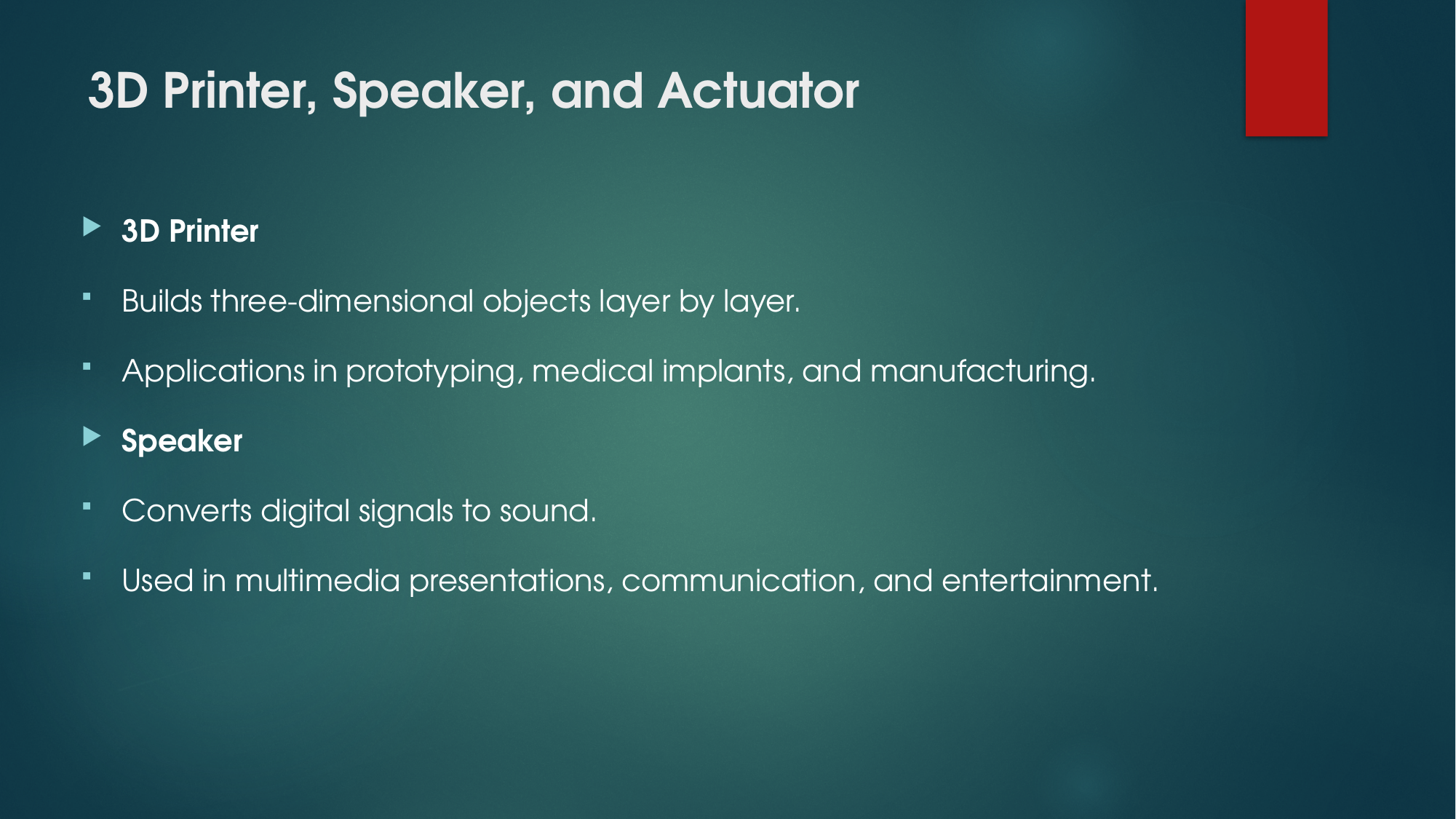

# 3D Printer, Speaker, and Actuator
3D Printer
Builds three-dimensional objects layer by layer.
Applications in prototyping, medical implants, and manufacturing.
Speaker
Converts digital signals to sound.
Used in multimedia presentations, communication, and entertainment.